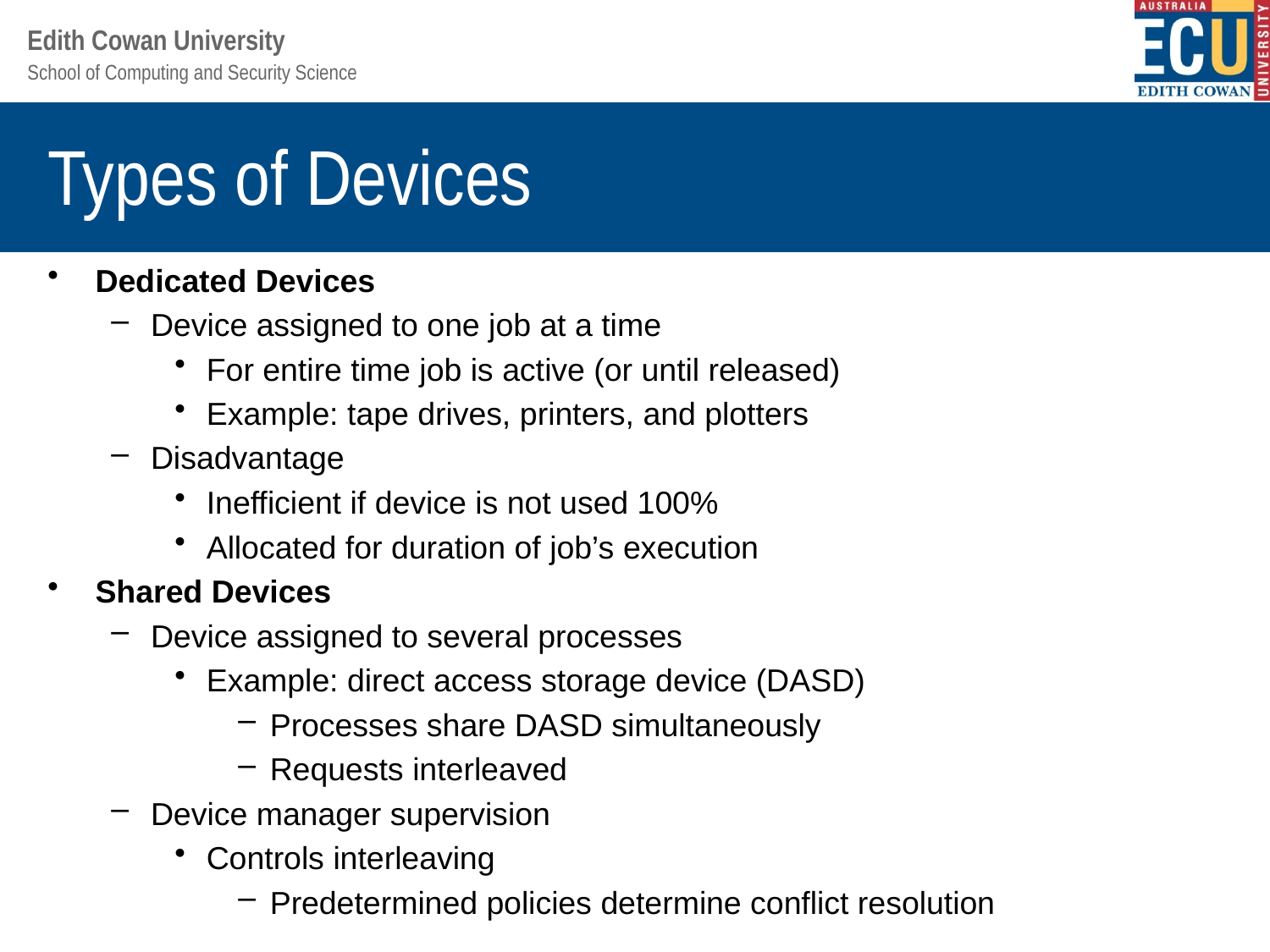

# Types of Devices
Dedicated Devices
Device assigned to one job at a time
For entire time job is active (or until released)
Example: tape drives, printers, and plotters
Disadvantage
Inefficient if device is not used 100%
Allocated for duration of job’s execution
Shared Devices
Device assigned to several processes
Example: direct access storage device (DASD)
Processes share DASD simultaneously
Requests interleaved
Device manager supervision
Controls interleaving
Predetermined policies determine conflict resolution